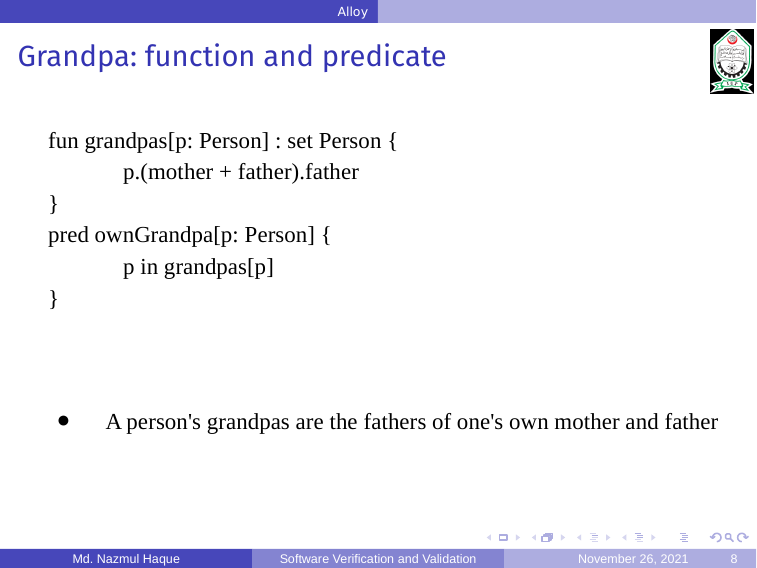

Alloy

Grandpa: function and predicate
fun grandpas[p: Person] : set Person {
p.(mother + father).father
}
pred ownGrandpa[p: Person] {
p in grandpas[p]
}
A person's grandpas are the fathers of one's own mother and father